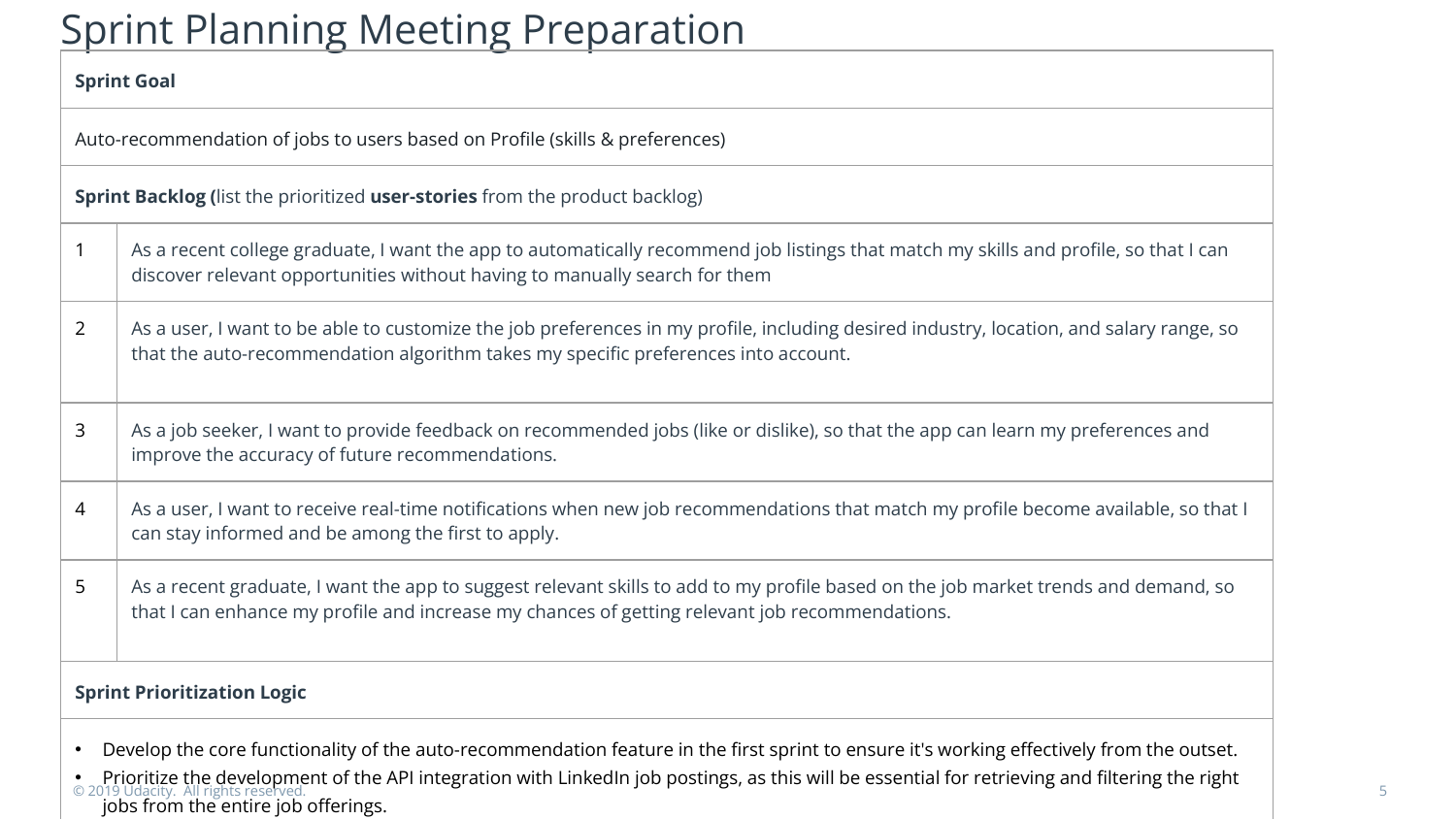

# Sprint Planning Meeting Preparation
| Sprint Goal |  |
| --- | --- |
| Auto-recommendation of jobs to users based on Profile (skills & preferences) |  |
| Sprint Backlog (list the prioritized user-stories from the product backlog) |  |
| 1 | As a recent college graduate, I want the app to automatically recommend job listings that match my skills and profile, so that I can discover relevant opportunities without having to manually search for them |
| 2 | As a user, I want to be able to customize the job preferences in my profile, including desired industry, location, and salary range, so that the auto-recommendation algorithm takes my specific preferences into account. |
| 3 | As a job seeker, I want to provide feedback on recommended jobs (like or dislike), so that the app can learn my preferences and improve the accuracy of future recommendations. |
| 4 | As a user, I want to receive real-time notifications when new job recommendations that match my profile become available, so that I can stay informed and be among the first to apply. |
| 5 | As a recent graduate, I want the app to suggest relevant skills to add to my profile based on the job market trends and demand, so that I can enhance my profile and increase my chances of getting relevant job recommendations. |
| Sprint Prioritization Logic |  |
| Develop the core functionality of the auto-recommendation feature in the first sprint to ensure it's working effectively from the outset. Prioritize the development of the API integration with LinkedIn job postings, as this will be essential for retrieving and filtering the right jobs from the entire job offerings. |  |
© 2019 Udacity.  All rights reserved.
5